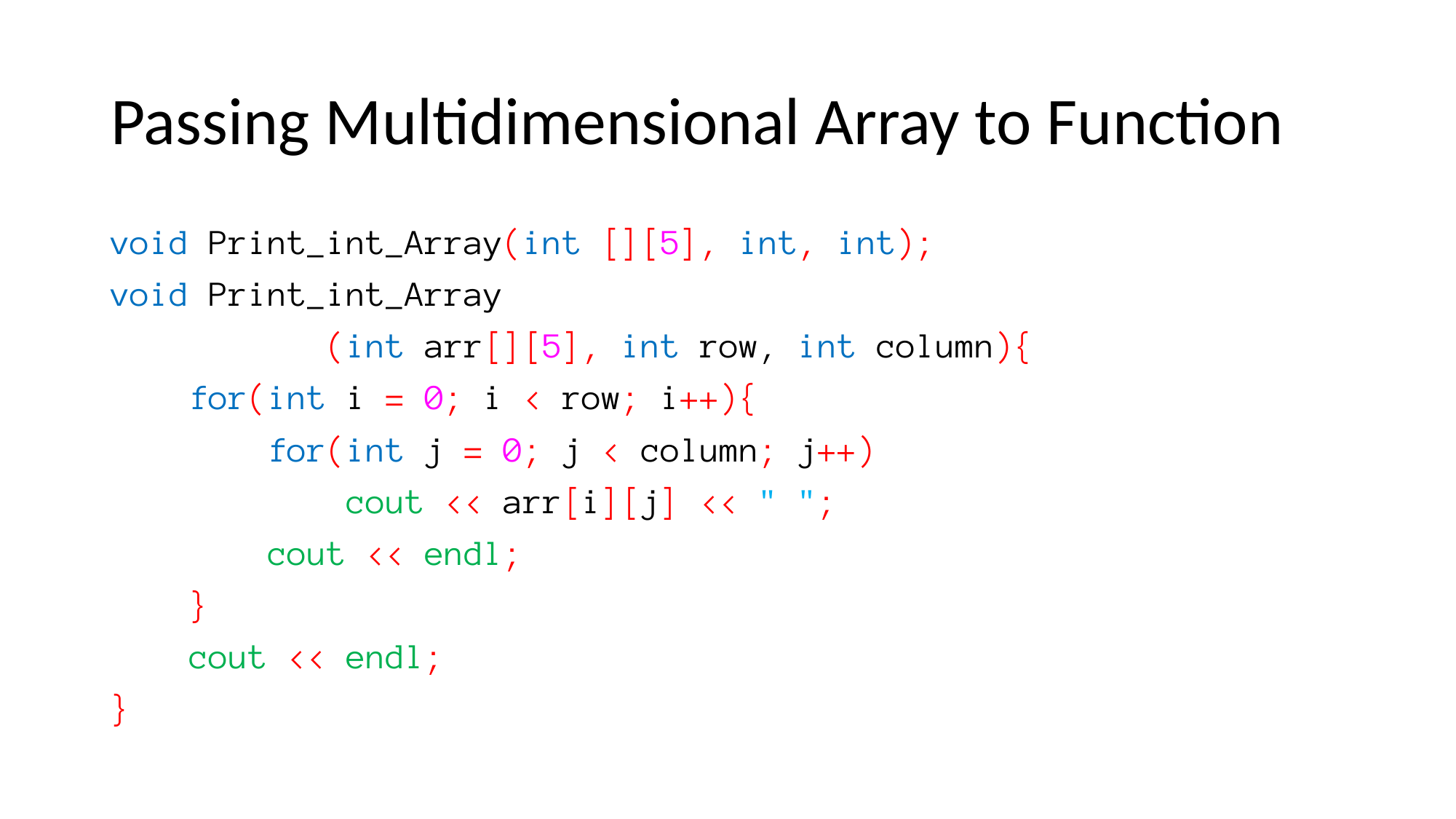

# Passing Multidimensional Array to Function
void Print_int_Array(int [][5], int, int);
void Print_int_Array
           (int arr[][5], int row, int column){
    for(int i = 0; i < row; i++){
        for(int j = 0; j < column; j++)
            cout << arr[i][j] << " ";
        cout << endl;
    }
    cout << endl;
}